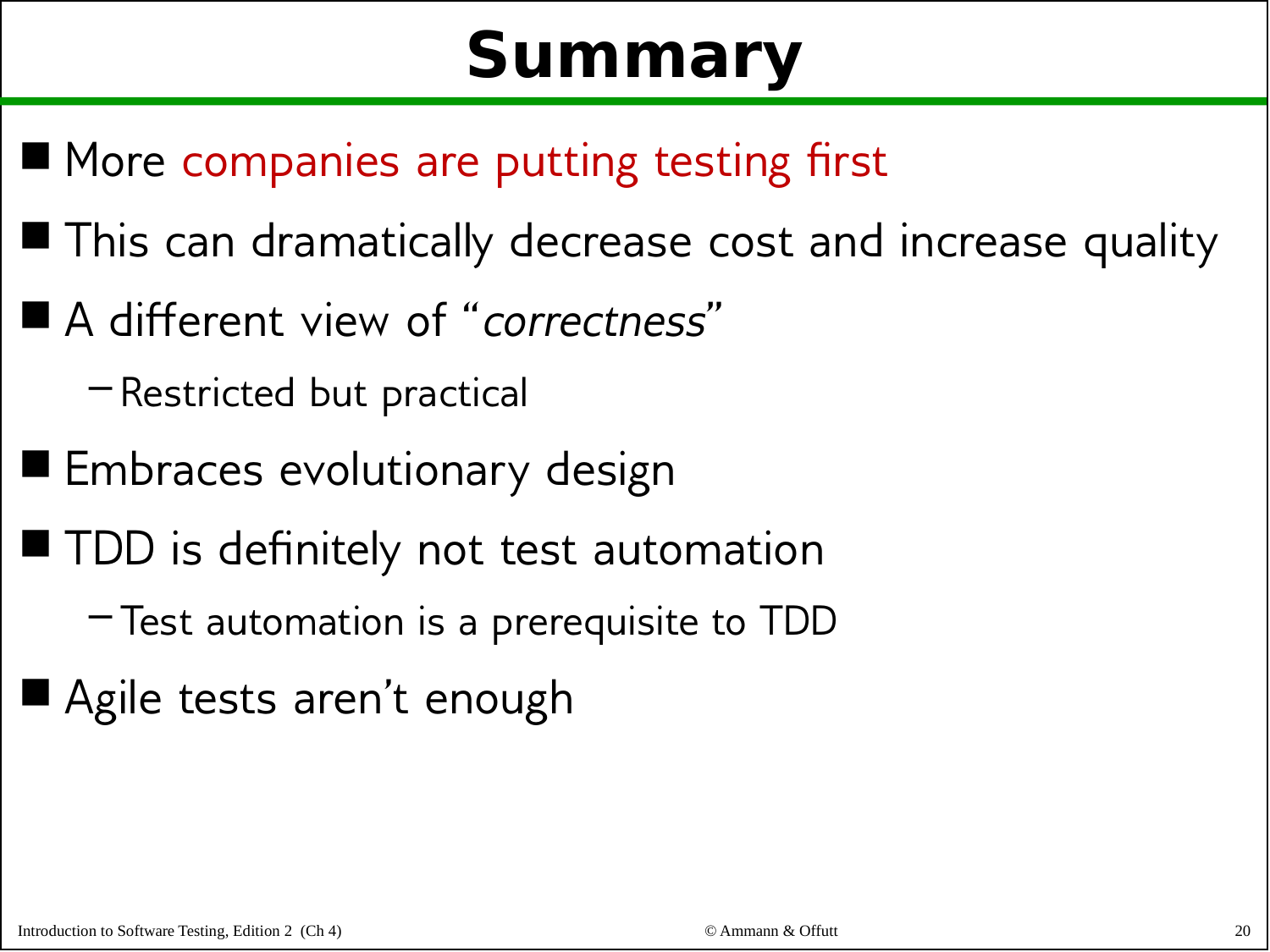

# Summary
More companies are putting testing first
This can dramatically decrease cost and increase quality
A different view of “correctness”
Restricted but practical
Embraces evolutionary design
TDD is definitely not test automation
Test automation is a prerequisite to TDD
Agile tests aren’t enough

20
© Ammann & Offutt
Introduction to Software Testing, Edition 2  (Ch 4)